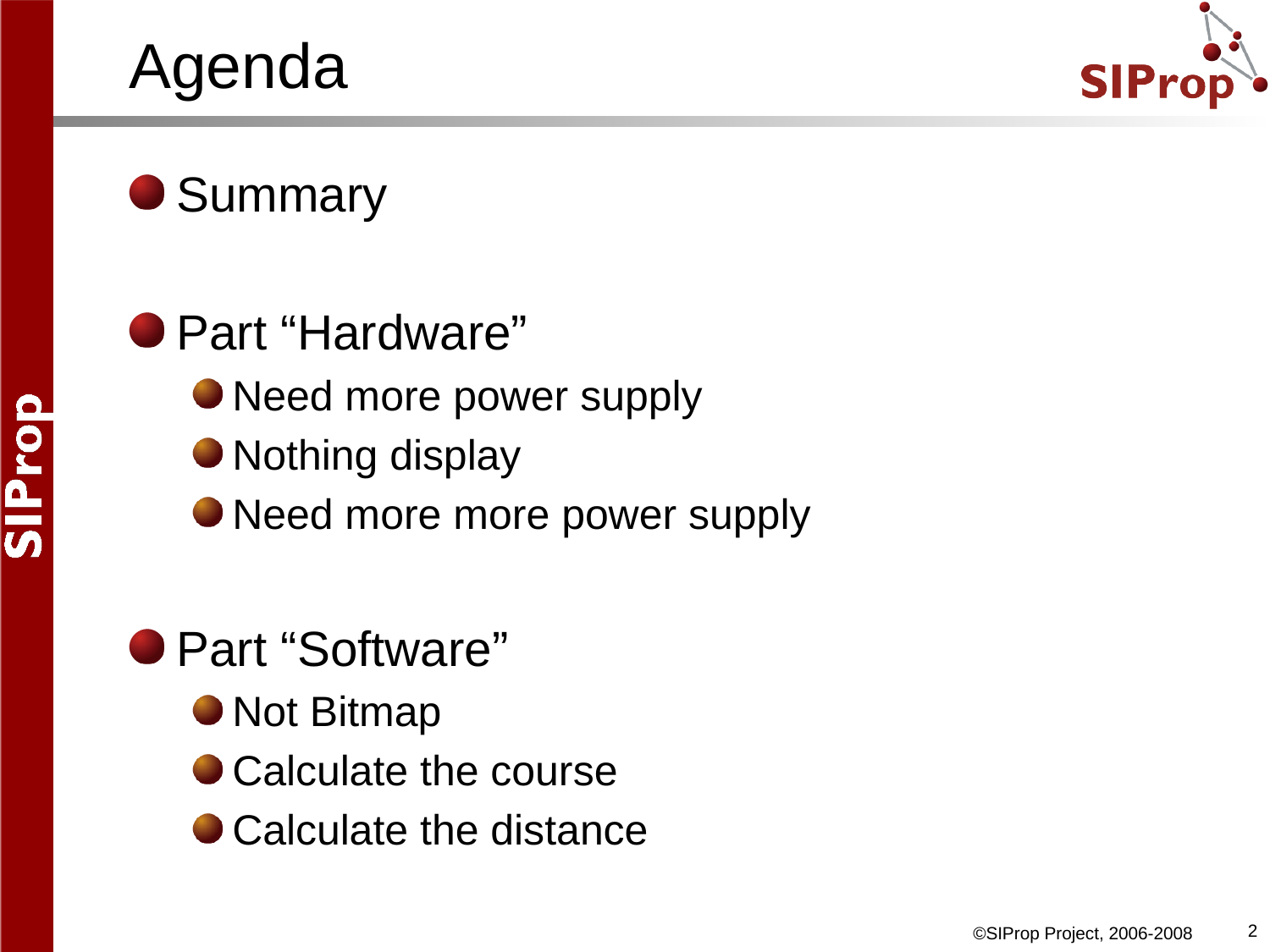

# Agenda
Summary

Part “Hardware”
Need more power supply
Nothing display
Need more more power supply

Part “Software”
Not Bitmap
Calculate the course
Calculate the distance